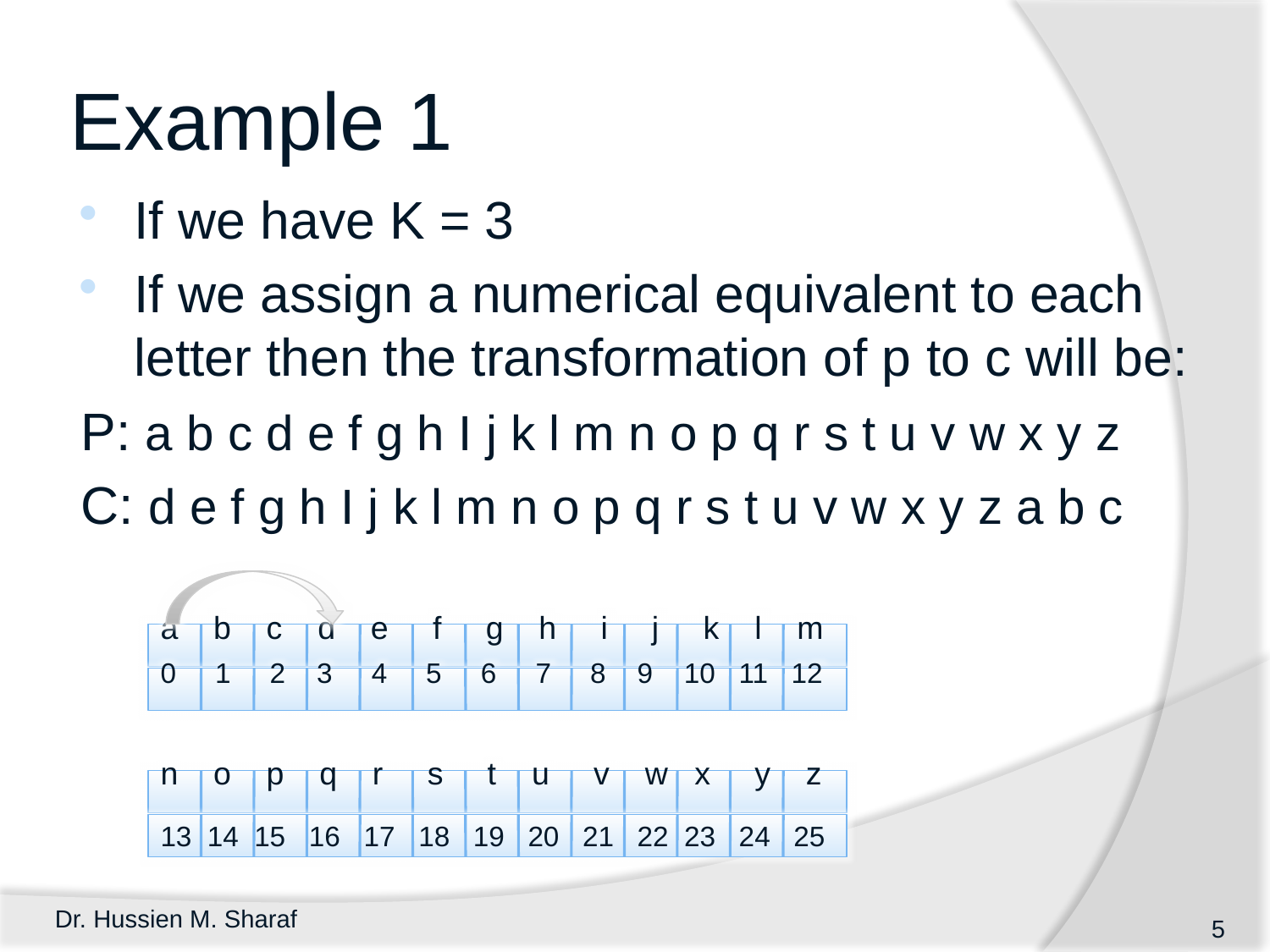

# Example 1
If we have K = 3
If we assign a numerical equivalent to each letter then the transformation of p to c will be:
P: a b c d e f g h I j k l m n o p q r s t u v w x y z
C: d e f g h I j k l m n o p q r s t u v w x y z a b c

a    b    c    d    e     f     g    h     i     j     k    l    m
0     1     2    3     4     5     6     7     8    9    10   11   12
n    o    p    q    r     s     t    u     v    w   x     y    z
13  14  15   16   17   18   19   20   21   22  23   24   25
Dr. Hussien M. Sharaf
5